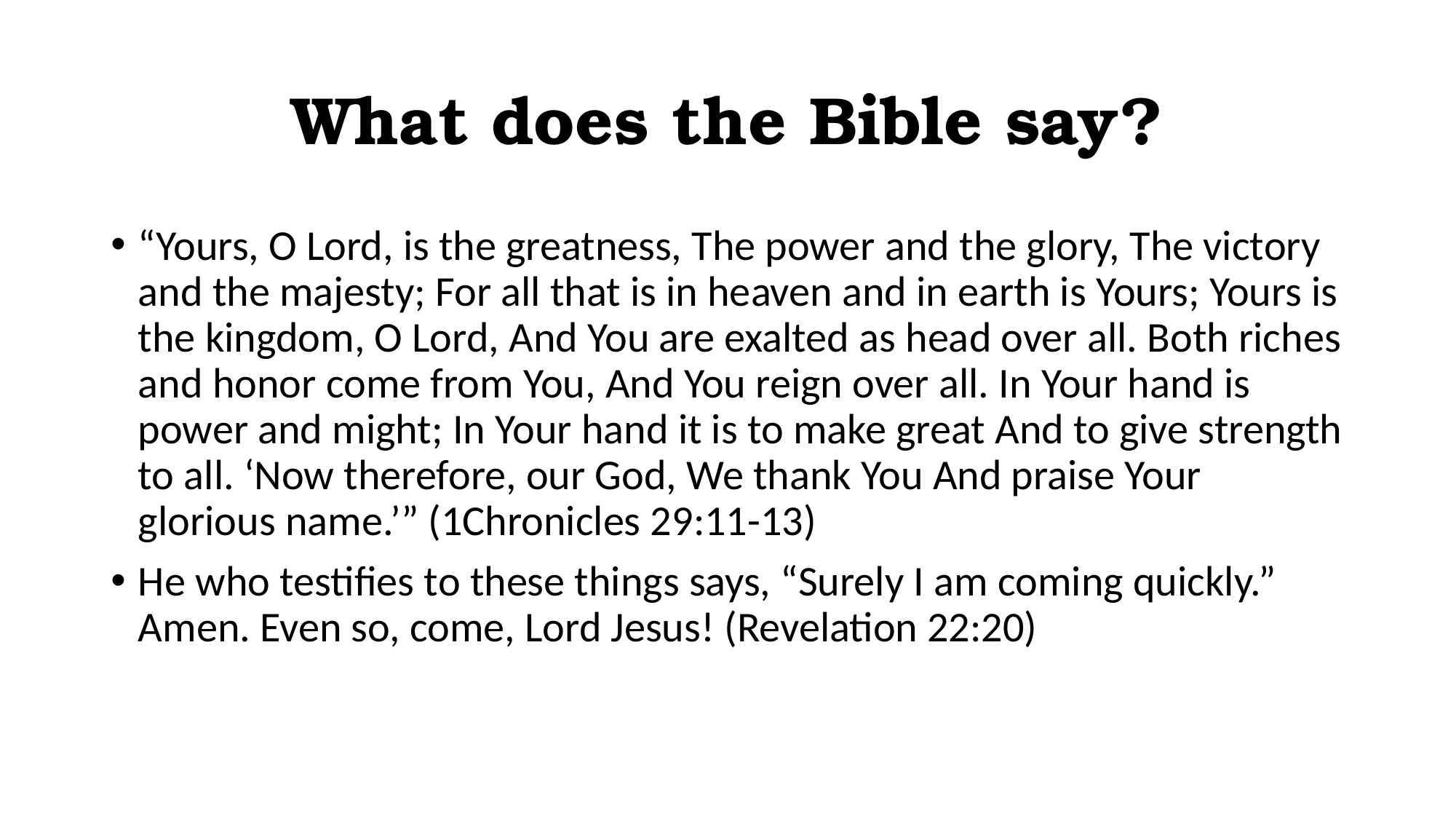

# What does the Bible say?
“Yours, O Lord, is the greatness, The power and the glory, The victory and the majesty; For all that is in heaven and in earth is Yours; Yours is the kingdom, O Lord, And You are exalted as head over all. Both riches and honor come from You, And You reign over all. In Your hand is power and might; In Your hand it is to make great And to give strength to all. ‘Now therefore, our God, We thank You And praise Your glorious name.’” (1Chronicles 29:11-13)
He who testifies to these things says, “Surely I am coming quickly.” Amen. Even so, come, Lord Jesus! (Revelation 22:20)